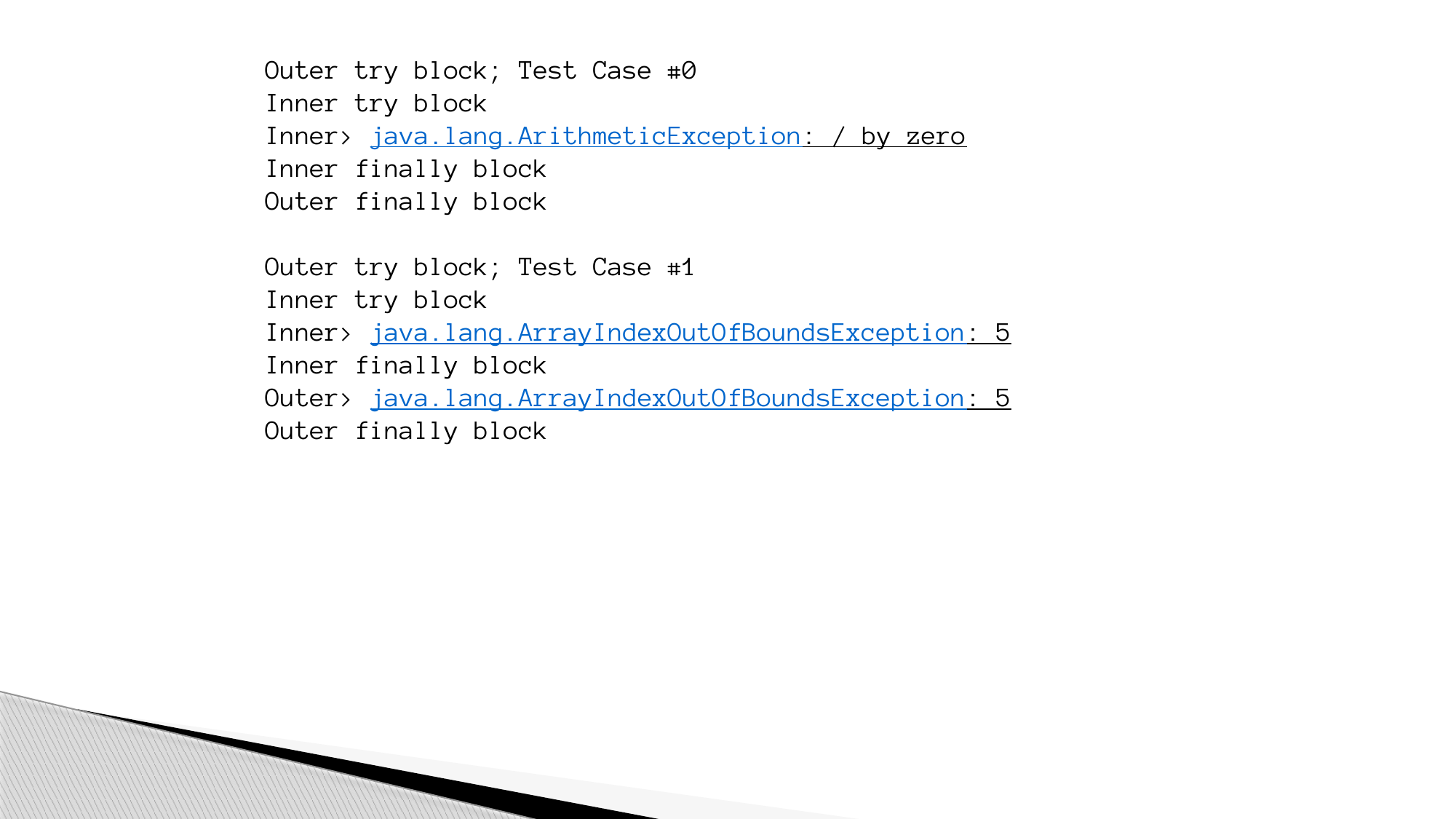

Outer try block; Test Case #0
Inner try block
Inner> java.lang.ArithmeticException: / by zero
Inner finally block
Outer finally block

Outer try block; Test Case #1
Inner try block
Inner> java.lang.ArrayIndexOutOfBoundsException: 5
Inner finally block
Outer> java.lang.ArrayIndexOutOfBoundsException: 5
Outer finally block